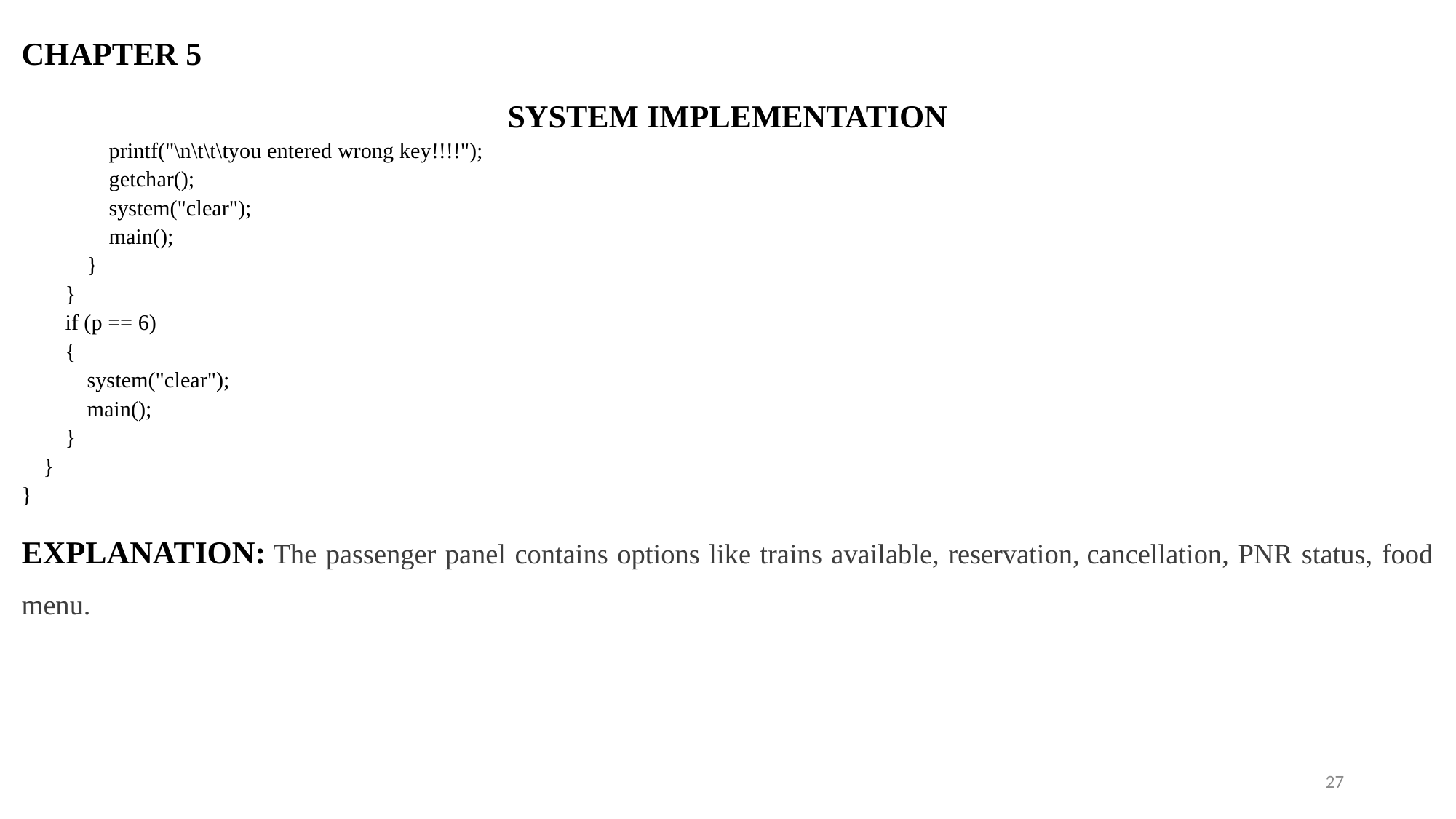

CHAPTER 5
SYSTEM IMPLEMENTATION
                printf("\n\t\t\tyou entered wrong key!!!!");
                getchar();
                system("clear");
                main();
            }
        }
        if (p == 6)
        {
            system("clear");
            main();
        }
    }
}
EXPLANATION: The passenger panel contains options like trains available, reservation, cancellation, PNR status, food menu.

27